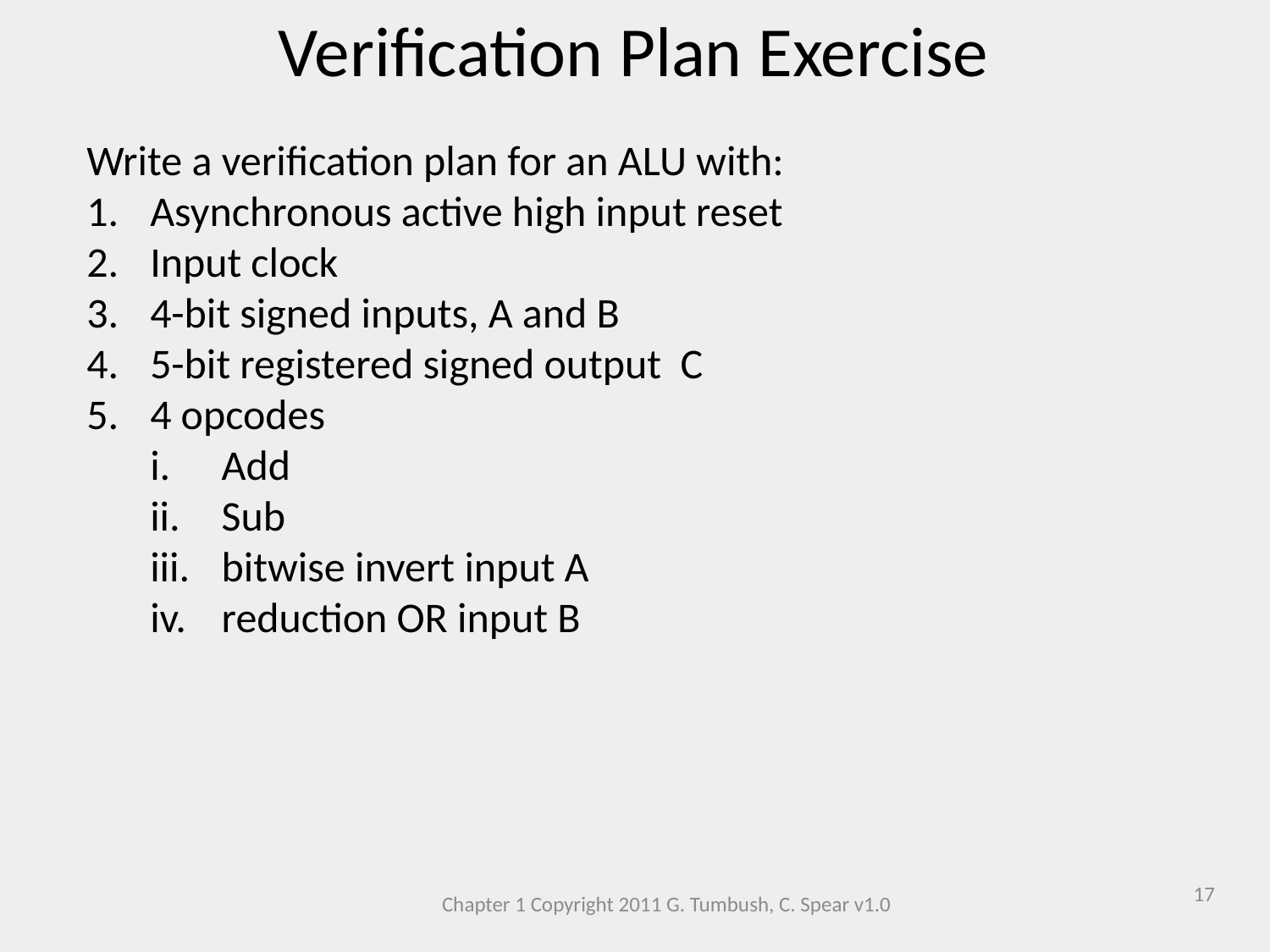

Verification Plan Exercise
Write a verification plan for an ALU with:
Asynchronous active high input reset
Input clock
4-bit signed inputs, A and B
5-bit registered signed output  C
4 opcodes
Add
Sub
bitwise invert input A
reduction OR input B

17
Chapter 1 Copyright 2011 G. Tumbush, C. Spear v1.0